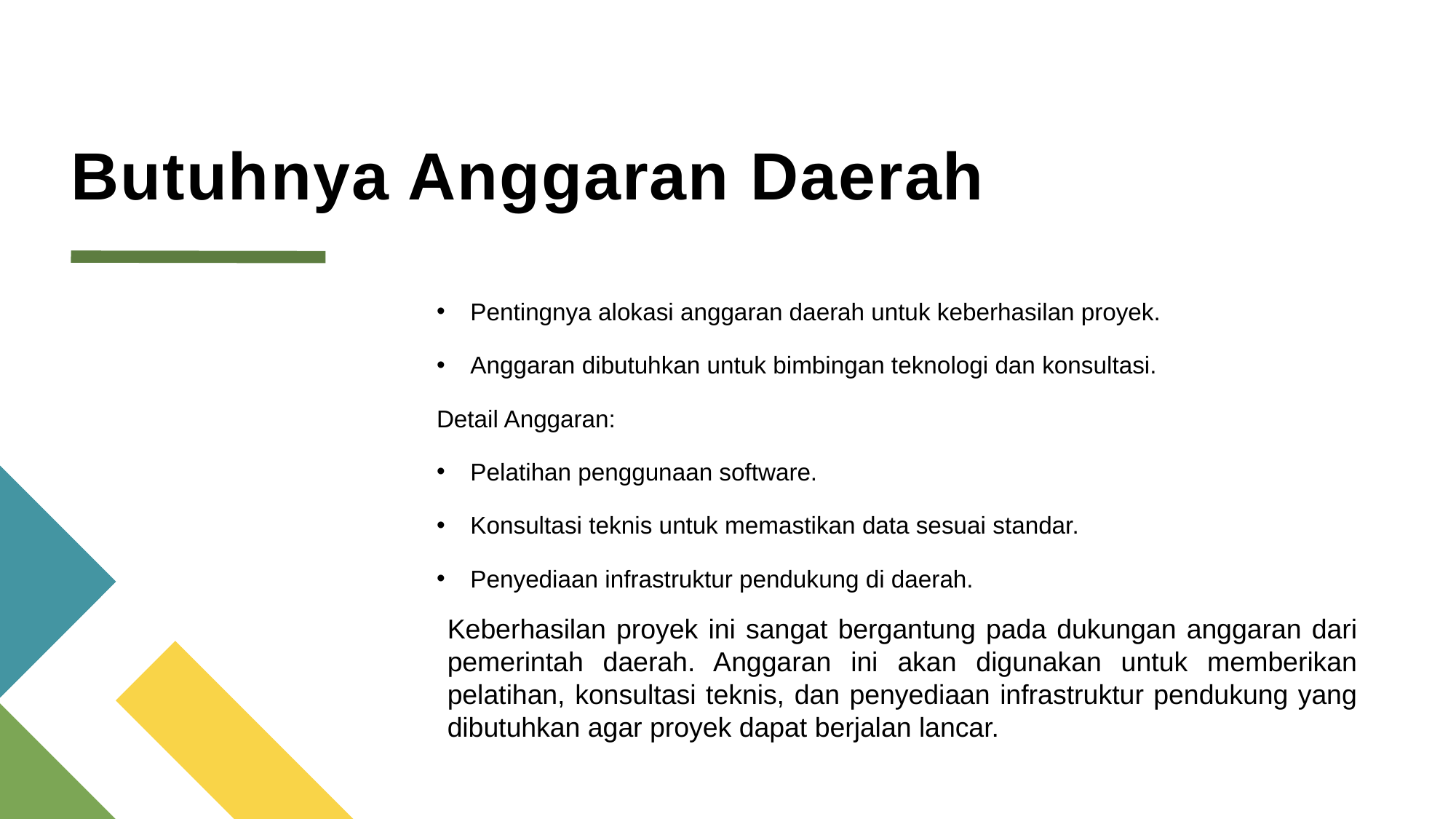

# Butuhnya Anggaran Daerah
Pentingnya alokasi anggaran daerah untuk keberhasilan proyek.
Anggaran dibutuhkan untuk bimbingan teknologi dan konsultasi.
Detail Anggaran:
Pelatihan penggunaan software.
Konsultasi teknis untuk memastikan data sesuai standar.
Penyediaan infrastruktur pendukung di daerah.

Keberhasilan proyek ini sangat bergantung pada dukungan anggaran dari pemerintah daerah. Anggaran ini akan digunakan untuk memberikan pelatihan, konsultasi teknis, dan penyediaan infrastruktur pendukung yang dibutuhkan agar proyek dapat berjalan lancar.